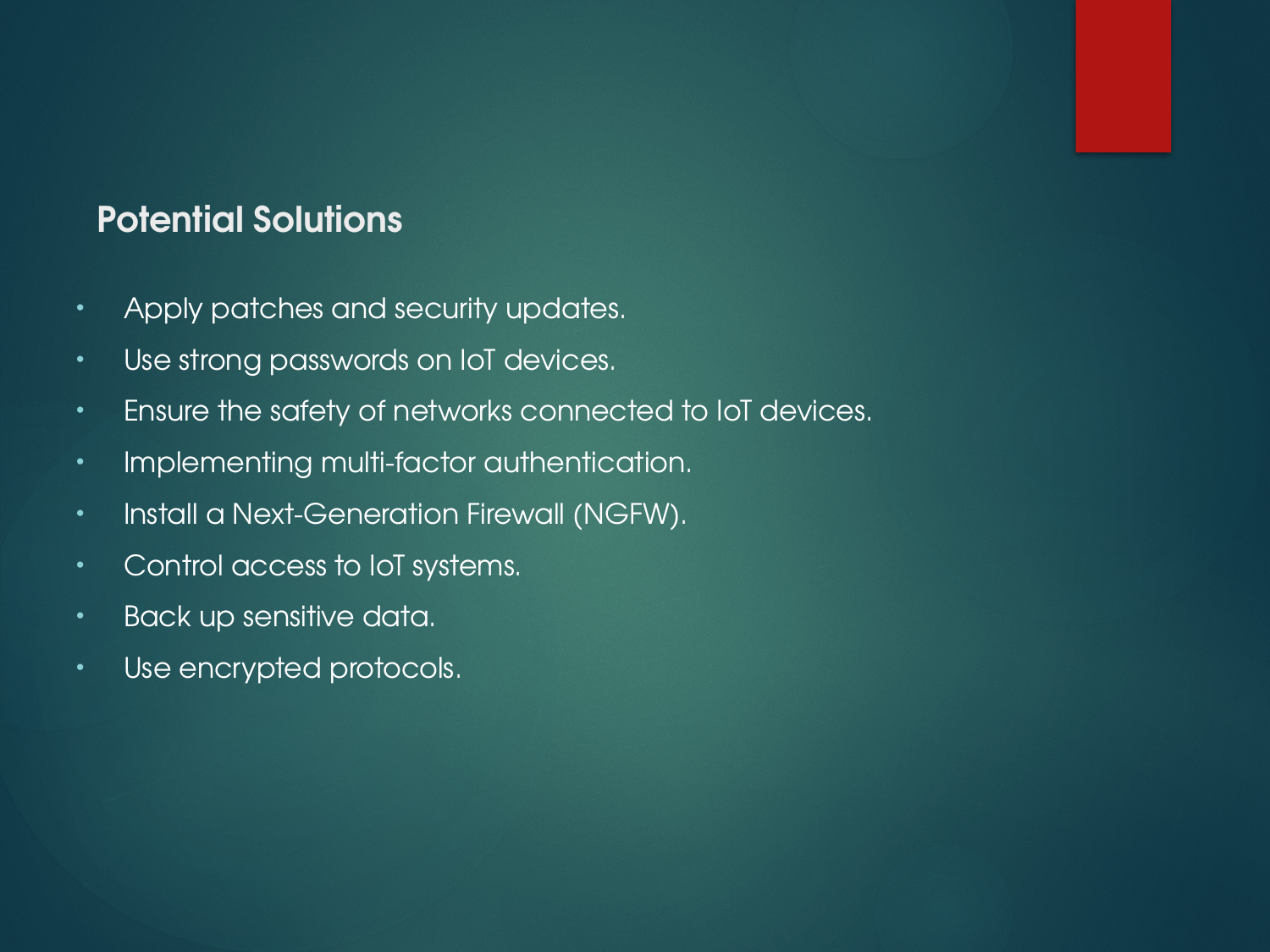

# Potential Solutions

Apply patches and security updates.
Use strong passwords on IoT devices.
Ensure the safety of networks connected to IoT devices.
Implementing multi-factor authentication.
Install a Next-Generation Firewall (NGFW).
Control access to IoT systems.
Back up sensitive data.
Use encrypted protocols.